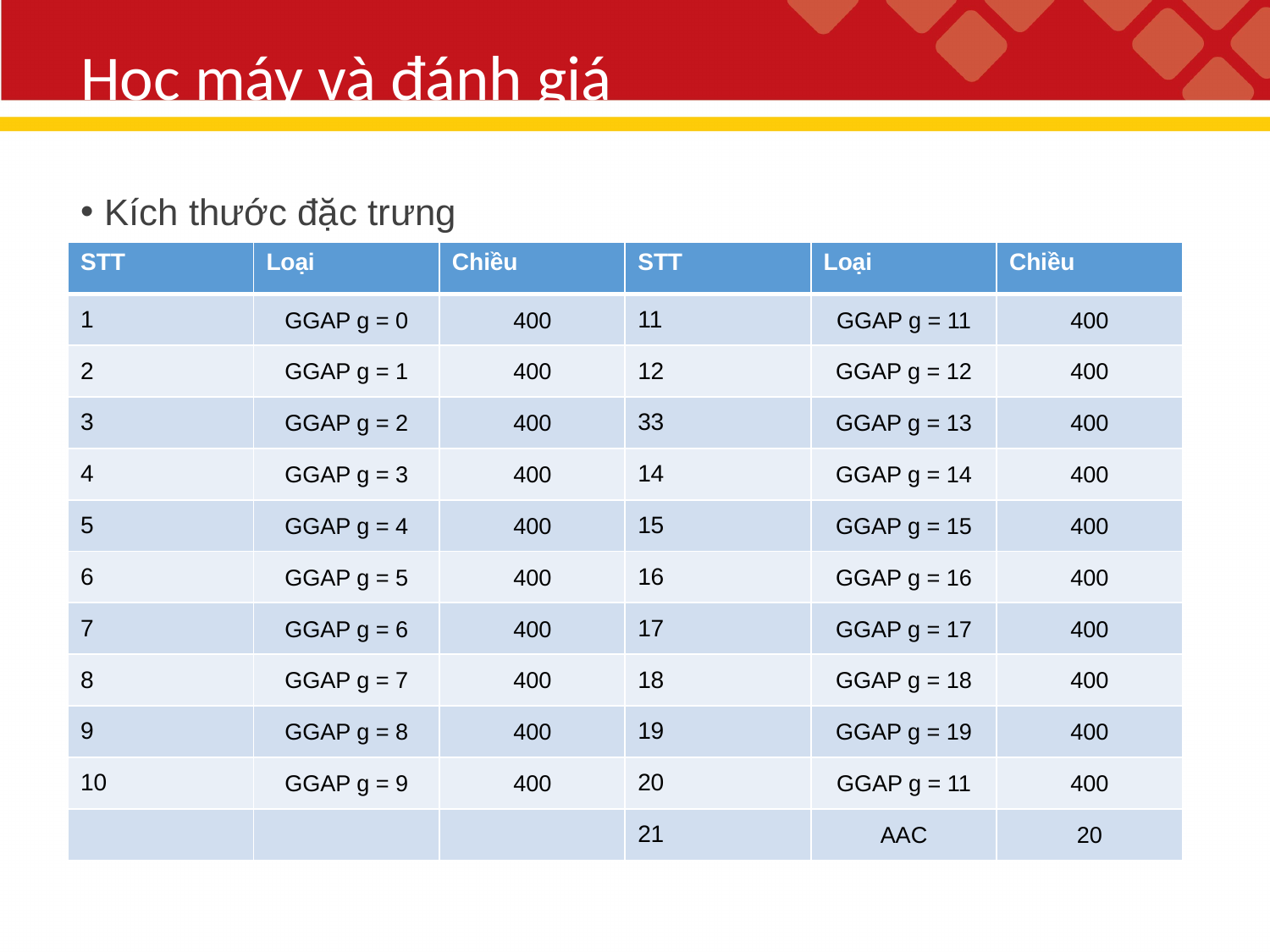

# Học máy và đánh giá
Kích thước đặc trưng

| STT | Loại | Chiều | STT | Loại | Chiều |
| --- | --- | --- | --- | --- | --- |
| 1 | GGAP g = 0 | 400 | 11 | GGAP g = 11 | 400 |
| 2 | GGAP g = 1 | 400 | 12 | GGAP g = 12 | 400 |
| 3 | GGAP g = 2 | 400 | 33 | GGAP g = 13 | 400 |
| 4 | GGAP g = 3 | 400 | 14 | GGAP g = 14 | 400 |
| 5 | GGAP g = 4 | 400 | 15 | GGAP g = 15 | 400 |
| 6 | GGAP g = 5 | 400 | 16 | GGAP g = 16 | 400 |
| 7 | GGAP g = 6 | 400 | 17 | GGAP g = 17 | 400 |
| 8 | GGAP g = 7 | 400 | 18 | GGAP g = 18 | 400 |
| 9 | GGAP g = 8 | 400 | 19 | GGAP g = 19 | 400 |
| 10 | GGAP g = 9 | 400 | 20 | GGAP g = 11 | 400 |
|  |  |  | 21 | AAC | 20 |